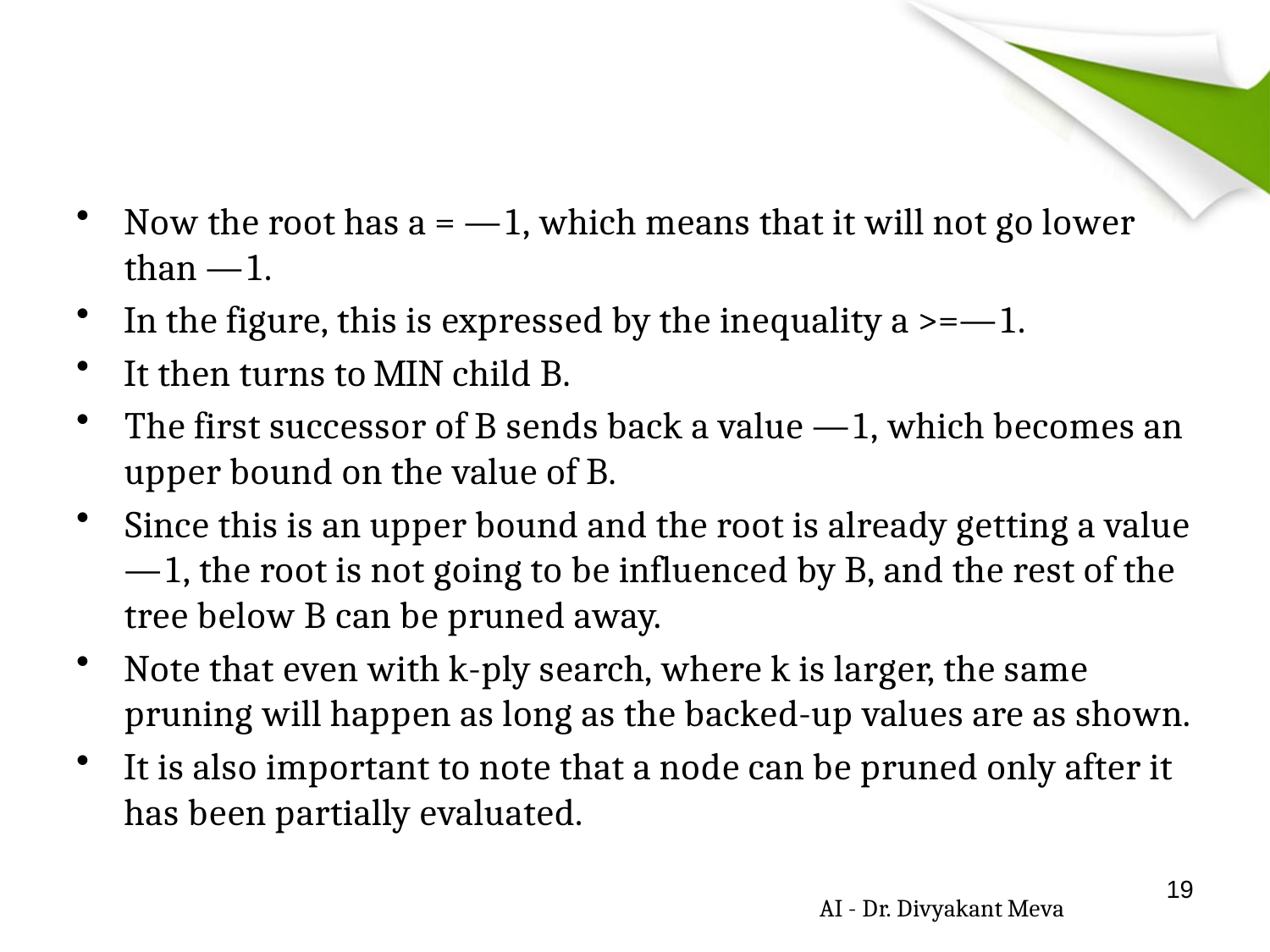

#
Now the root has a = —1, which means that it will not go lower than —1.
In the figure, this is expressed by the inequality a >=—1.
It then turns to MIN child B.
The first successor of B sends back a value —1, which becomes an upper bound on the value of B.
Since this is an upper bound and the root is already getting a value —1, the root is not going to be influenced by B, and the rest of the tree below B can be pruned away.
Note that even with k-ply search, where k is larger, the same pruning will happen as long as the backed-up values are as shown.
It is also important to note that a node can be pruned only after it has been partially evaluated.
19
AI - Dr. Divyakant Meva